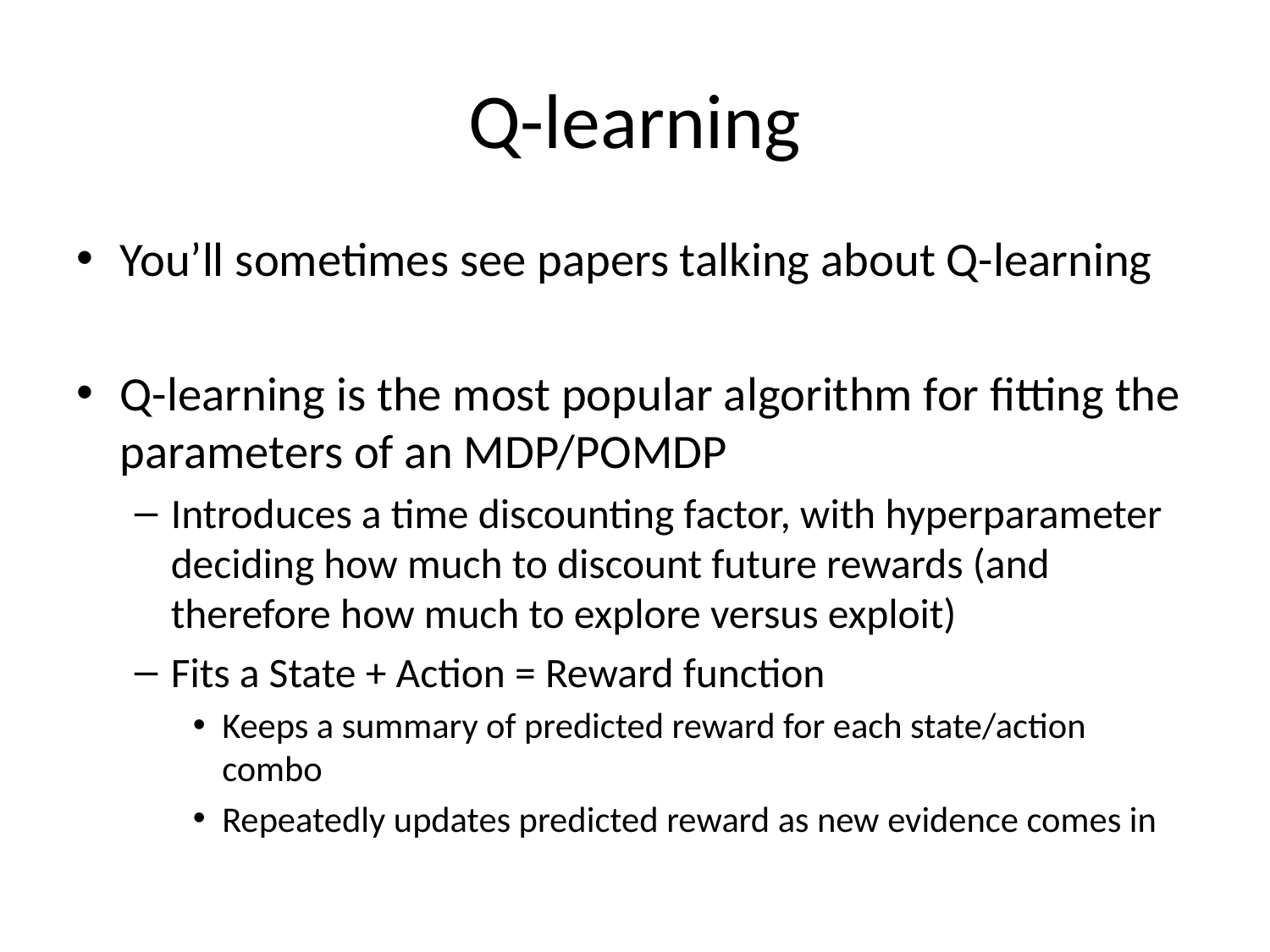

# Q-learning
You’ll sometimes see papers talking about Q-learning

Q-learning is the most popular algorithm for fitting the parameters of an MDP/POMDP
Introduces a time discounting factor, with hyperparameter deciding how much to discount future rewards (and therefore how much to explore versus exploit)
Fits a State + Action = Reward function
Keeps a summary of predicted reward for each state/action combo
Repeatedly updates predicted reward as new evidence comes in